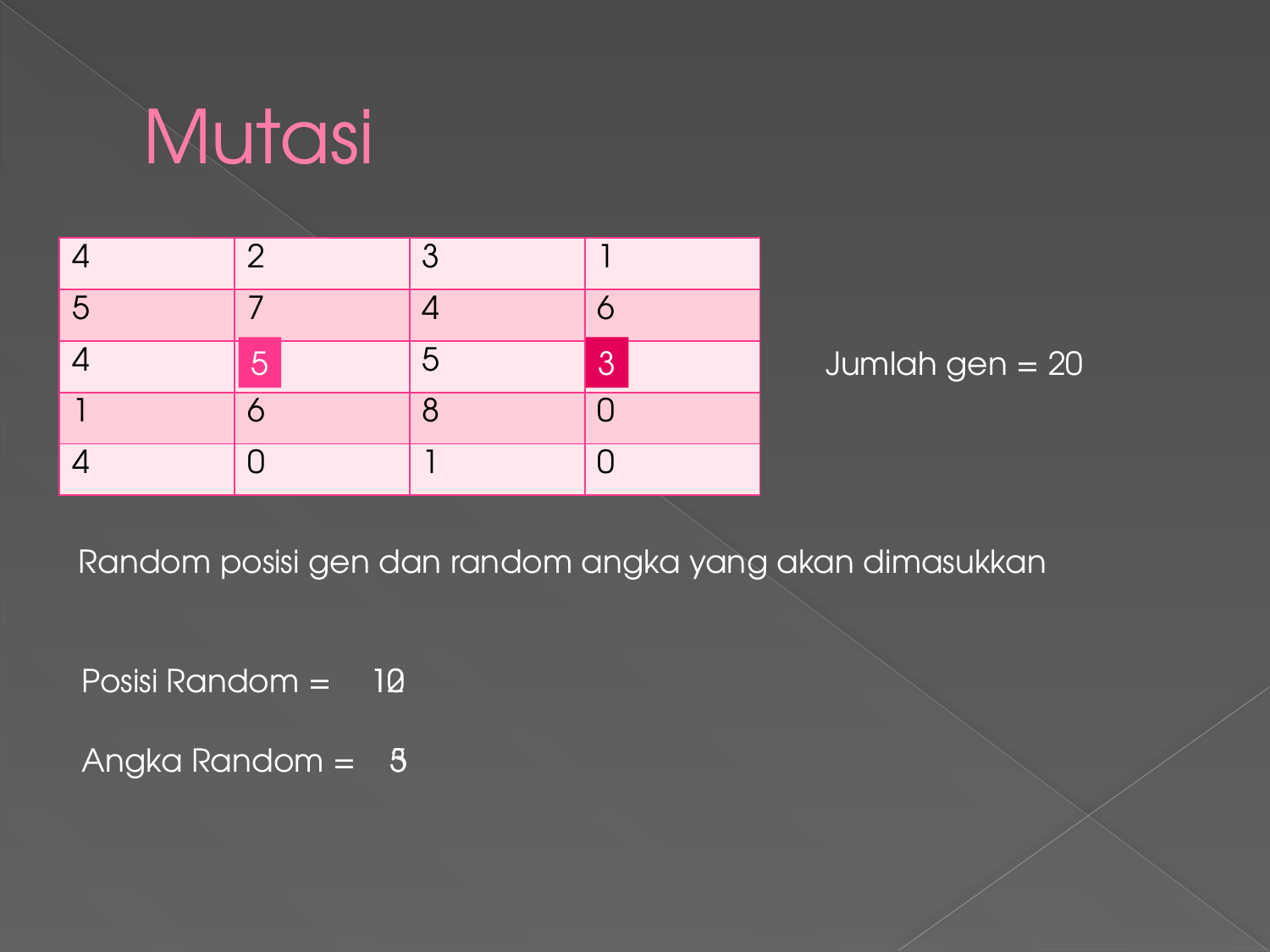

# Mutasi
| 4 | 2 | 3 | 1 |
| --- | --- | --- | --- |
| 5 | 7 | 4 | 6 |
| 4 | 0 | 5 | 9 |
| 1 | 6 | 8 | 0 |
| 4 | 0 | 1 | 0 |
5
3
Jumlah gen = 20
Random posisi gen dan random angka yang akan dimasukkan
Posisi Random =
10
12
Angka Random =
5
3